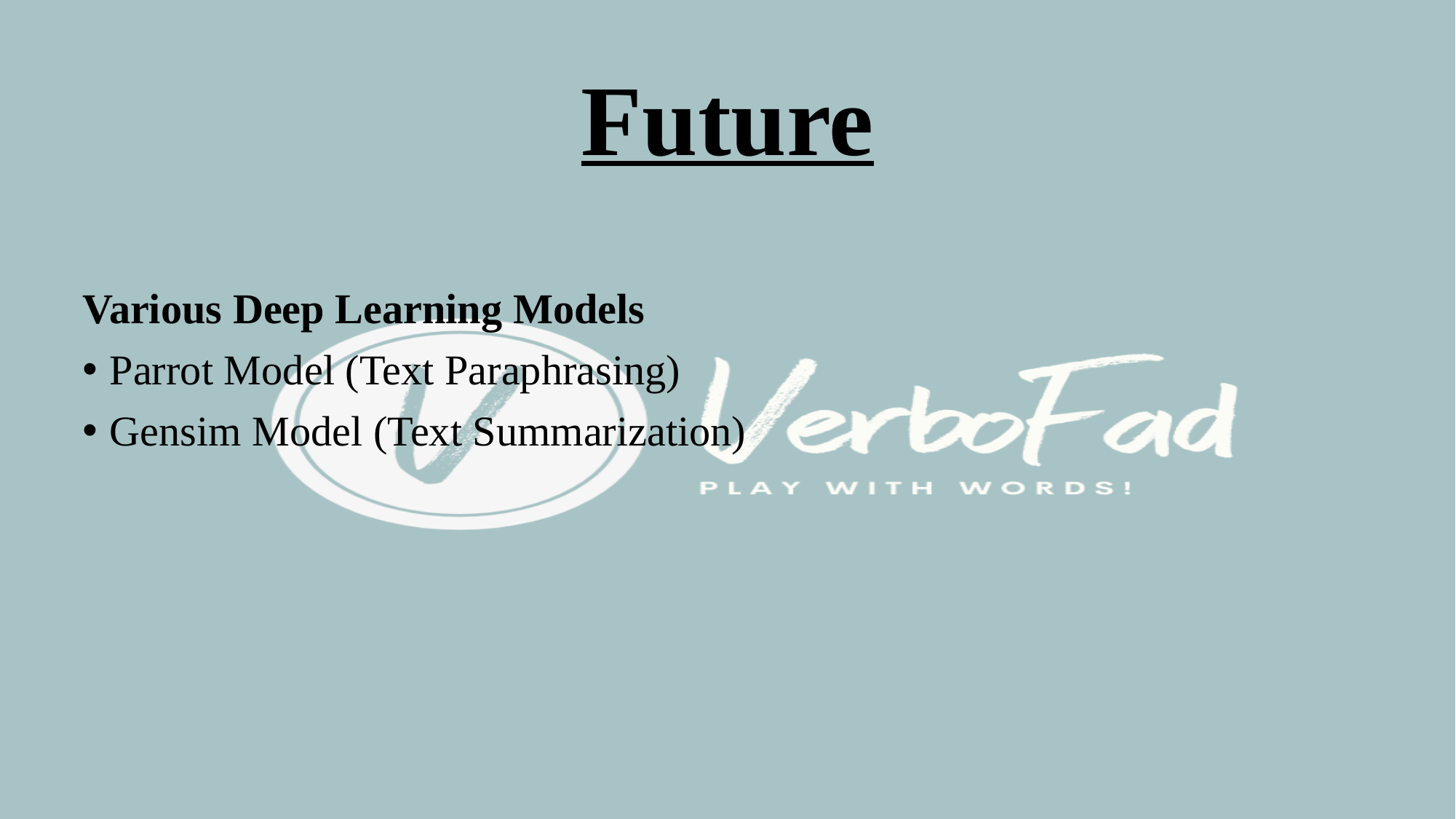

# Future
Various Deep Learning Models
Parrot Model (Text Paraphrasing)
Gensim Model (Text Summarization)